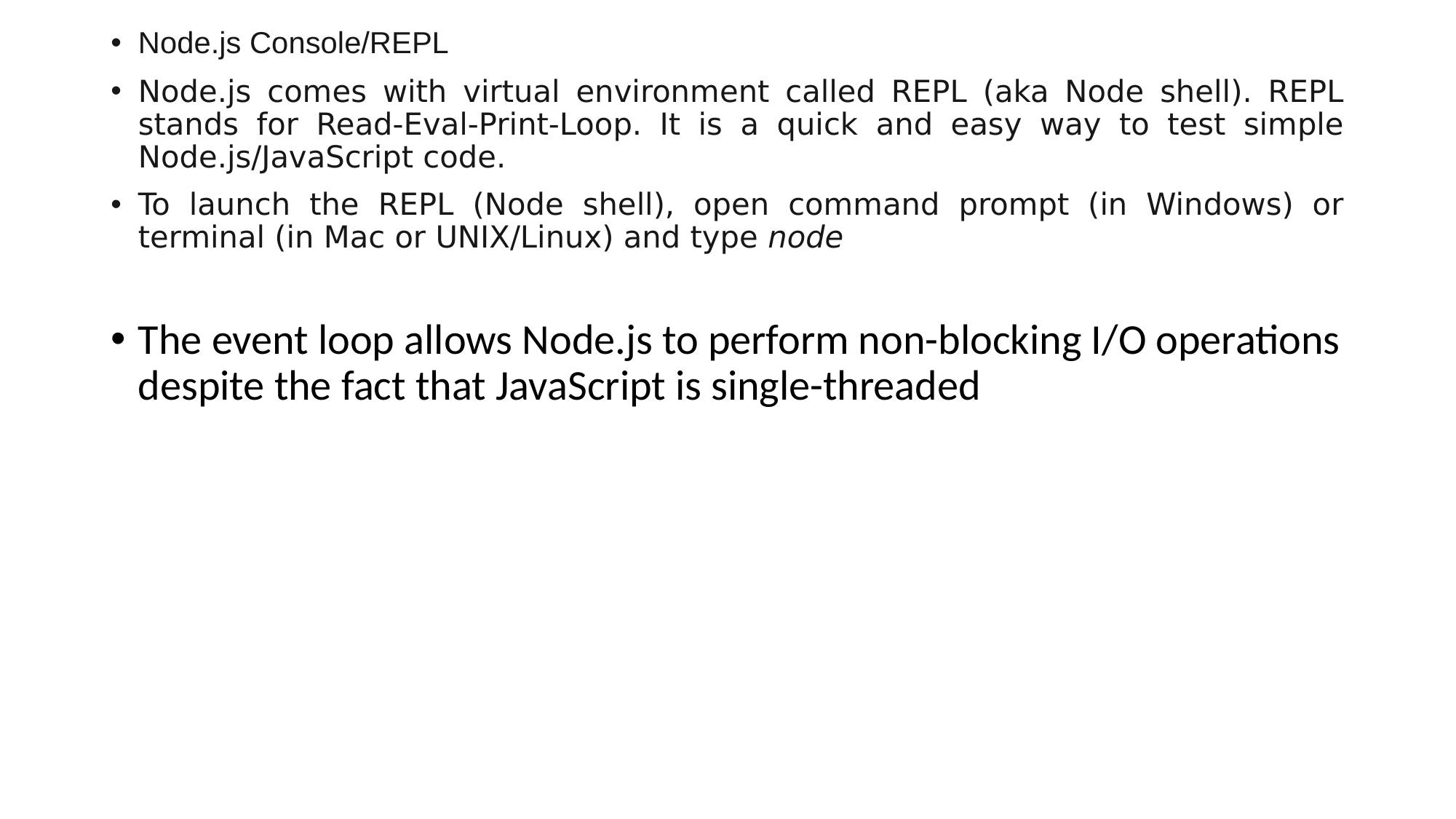

Node.js Console/REPL
Node.js comes with virtual environment called REPL (aka Node shell). REPL stands for Read-Eval-Print-Loop. It is a quick and easy way to test simple Node.js/JavaScript code.
To launch the REPL (Node shell), open command prompt (in Windows) or terminal (in Mac or UNIX/Linux) and type node

The event loop allows Node.js to perform non-blocking I/O operations despite the fact that JavaScript is single-threaded